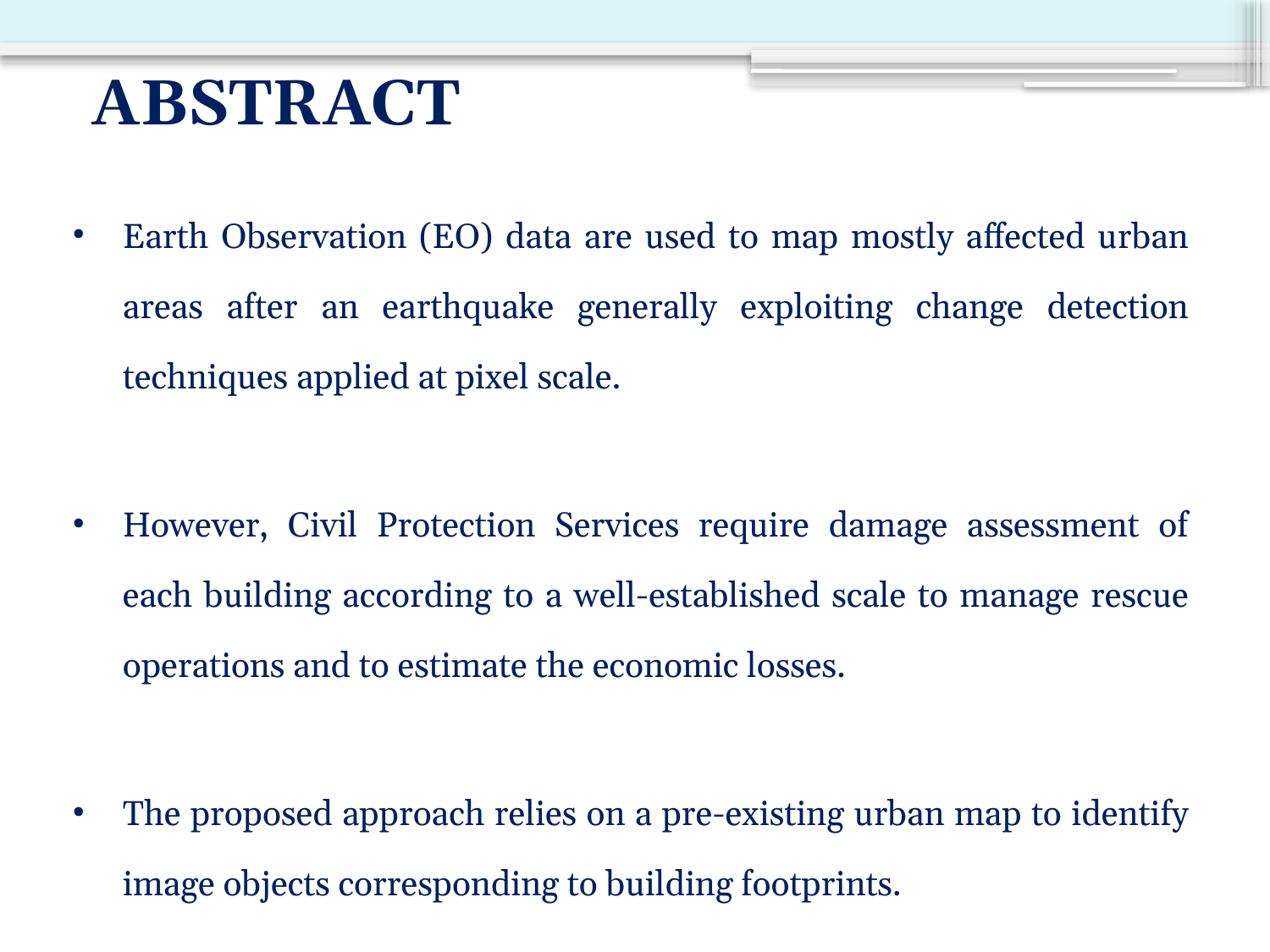

# ABSTRACT
Earth Observation (EO) data are used to map mostly affected urban areas after an earthquake generally exploiting change detection techniques applied at pixel scale.

However, Civil Protection Services require damage assessment of each building according to a well-established scale to manage rescue operations and to estimate the economic losses.

The proposed approach relies on a pre-existing urban map to identify image objects corresponding to building footprints.